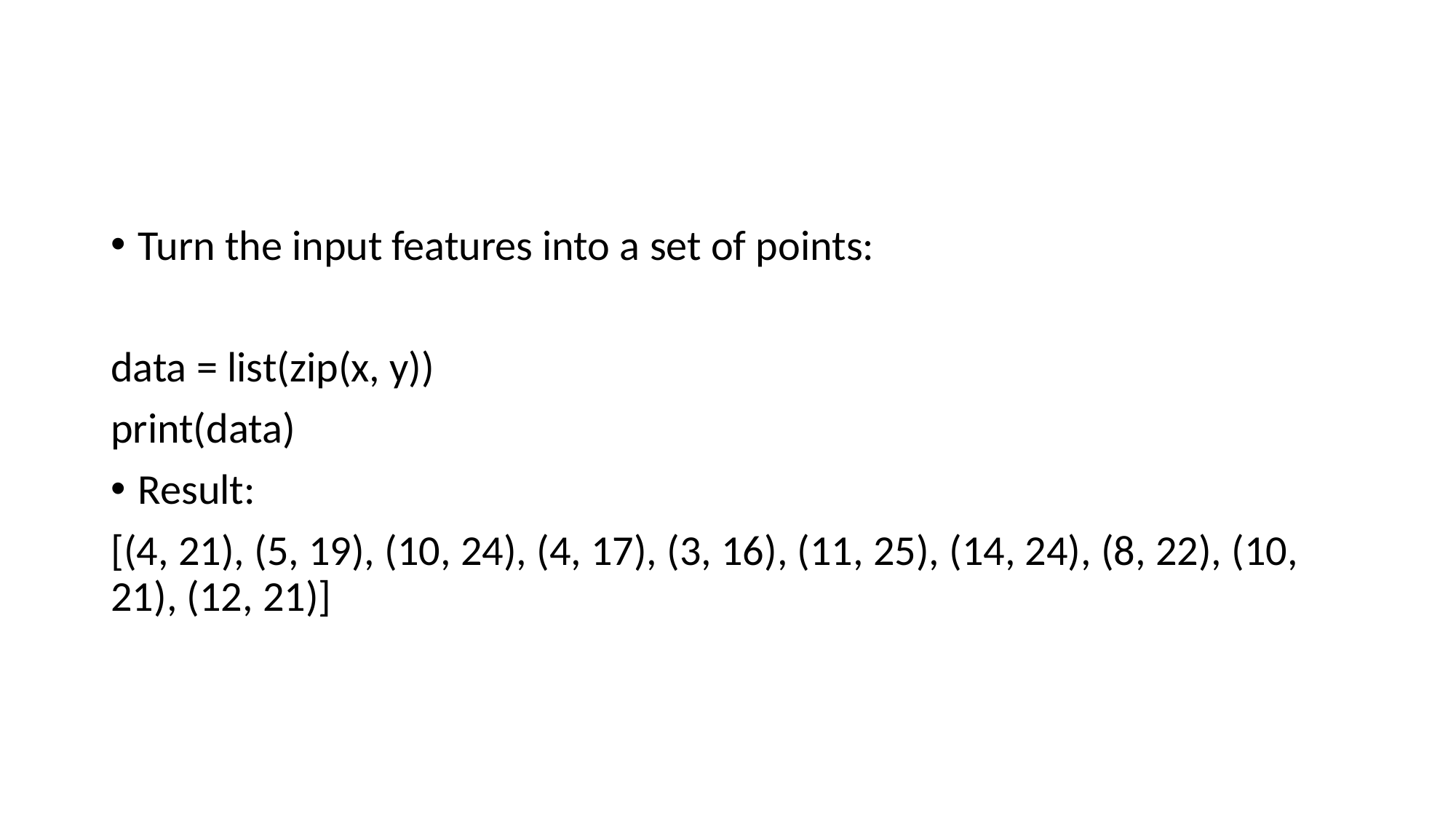

#
Turn the input features into a set of points:

data = list(zip(x, y))
print(data)
Result:
[(4, 21), (5, 19), (10, 24), (4, 17), (3, 16), (11, 25), (14, 24), (8, 22), (10, 21), (12, 21)]